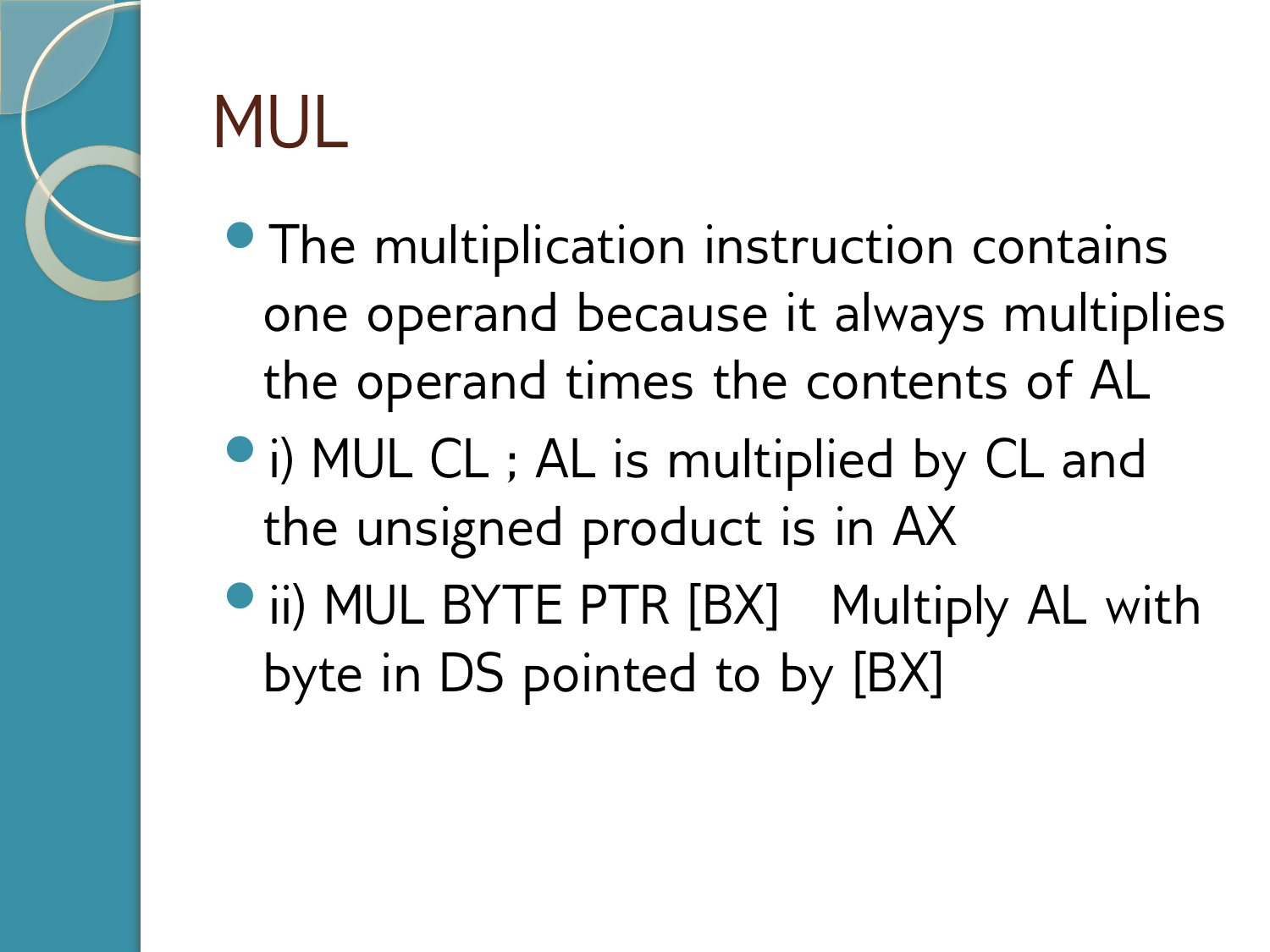

# MUL
The multiplication instruction contains one operand because it always multiplies the operand times the contents of AL
i) MUL CL ; AL is multiplied by CL and the unsigned product is in AX
ii) MUL BYTE PTR [BX]   Multiply AL with byte in DS pointed to by [BX]